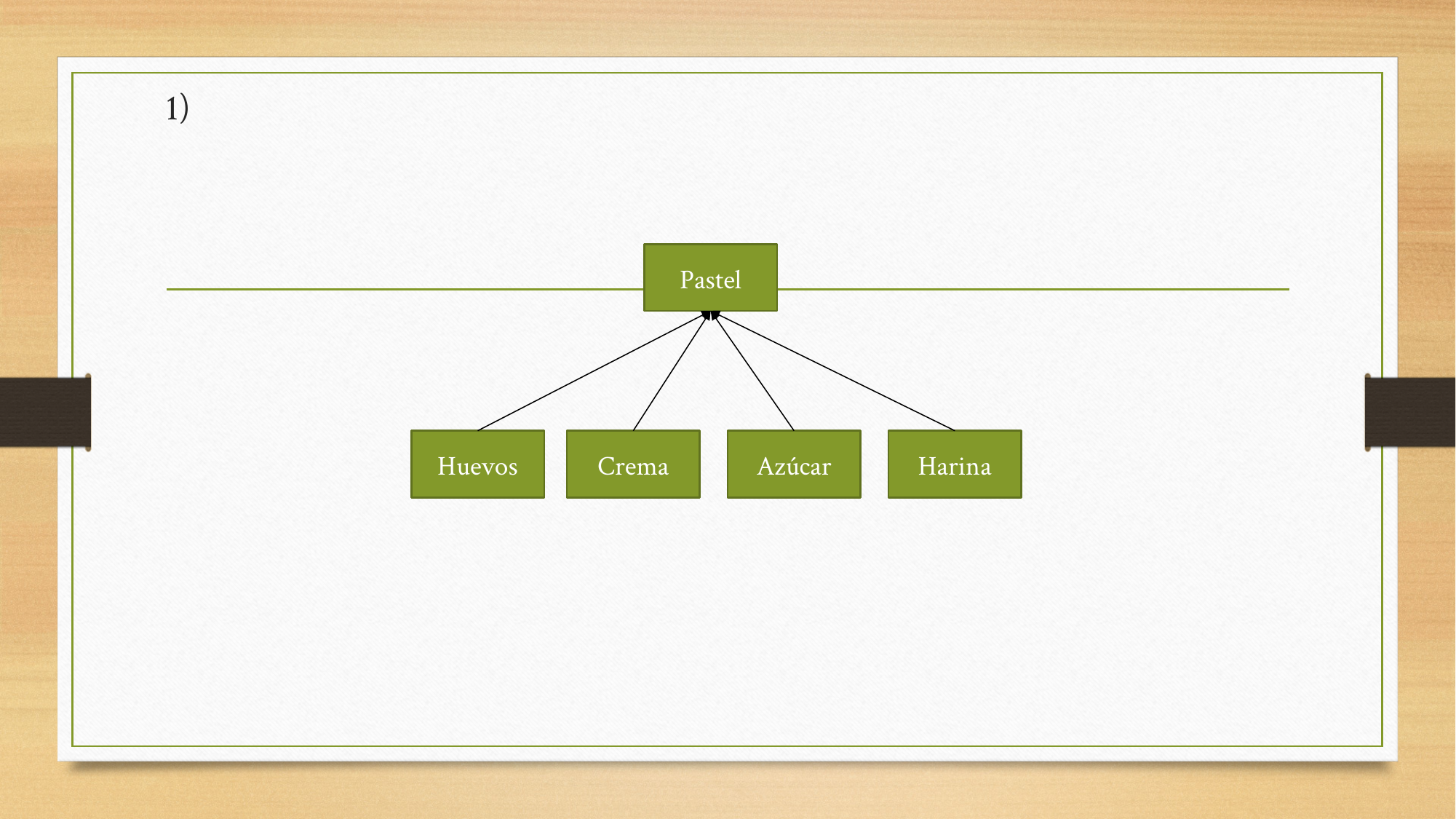

# 1)
Pastel
Huevos
Harina
Crema
Azúcar